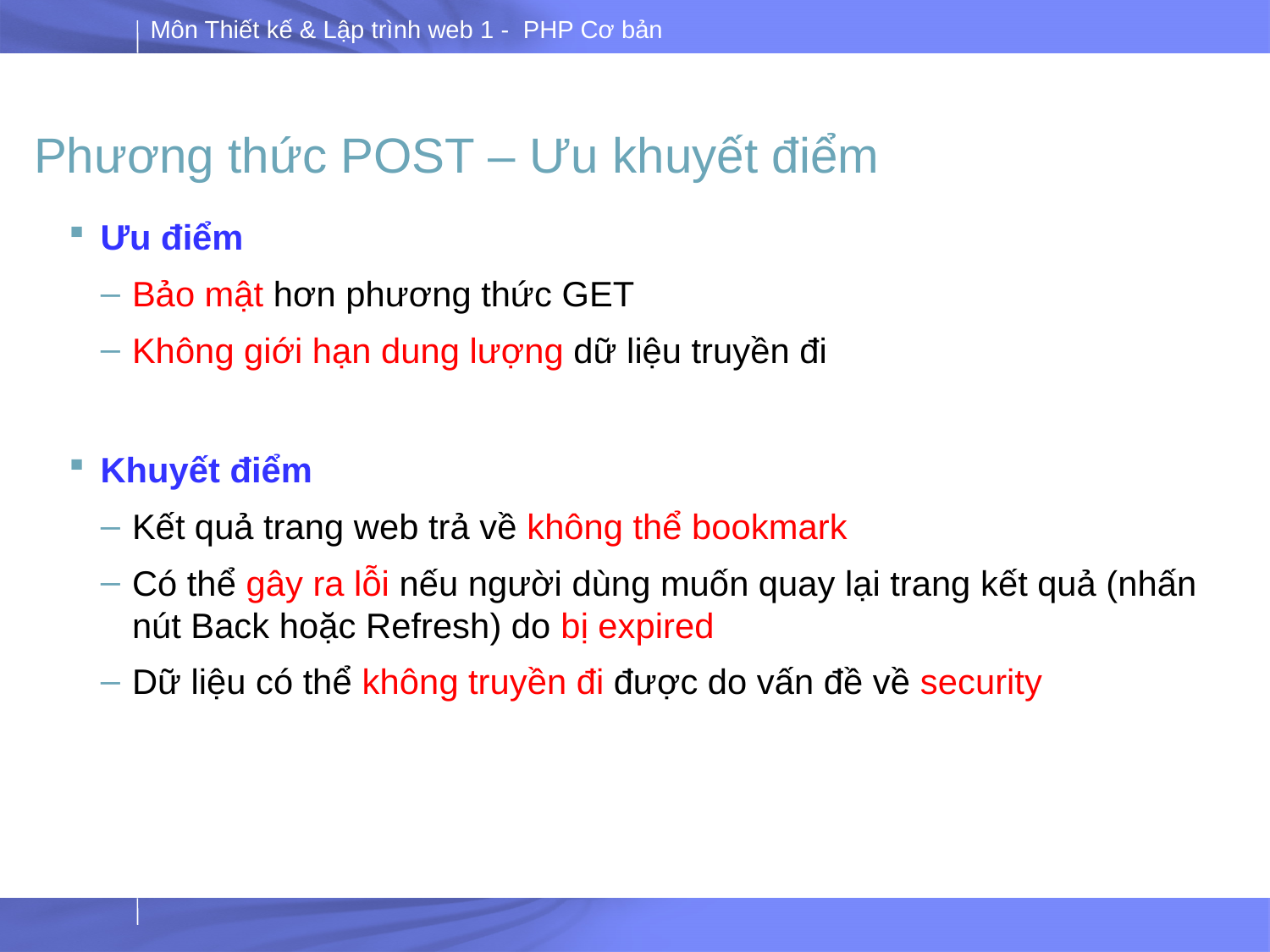

# Phương thức POST – Ưu khuyết điểm
Ưu điểm
Bảo mật hơn phương thức GET
Không giới hạn dung lượng dữ liệu truyền đi

Khuyết điểm
Kết quả trang web trả về không thể bookmark
Có thể gây ra lỗi nếu người dùng muốn quay lại trang kết quả (nhấn nút Back hoặc Refresh) do bị expired
Dữ liệu có thể không truyền đi được do vấn đề về security